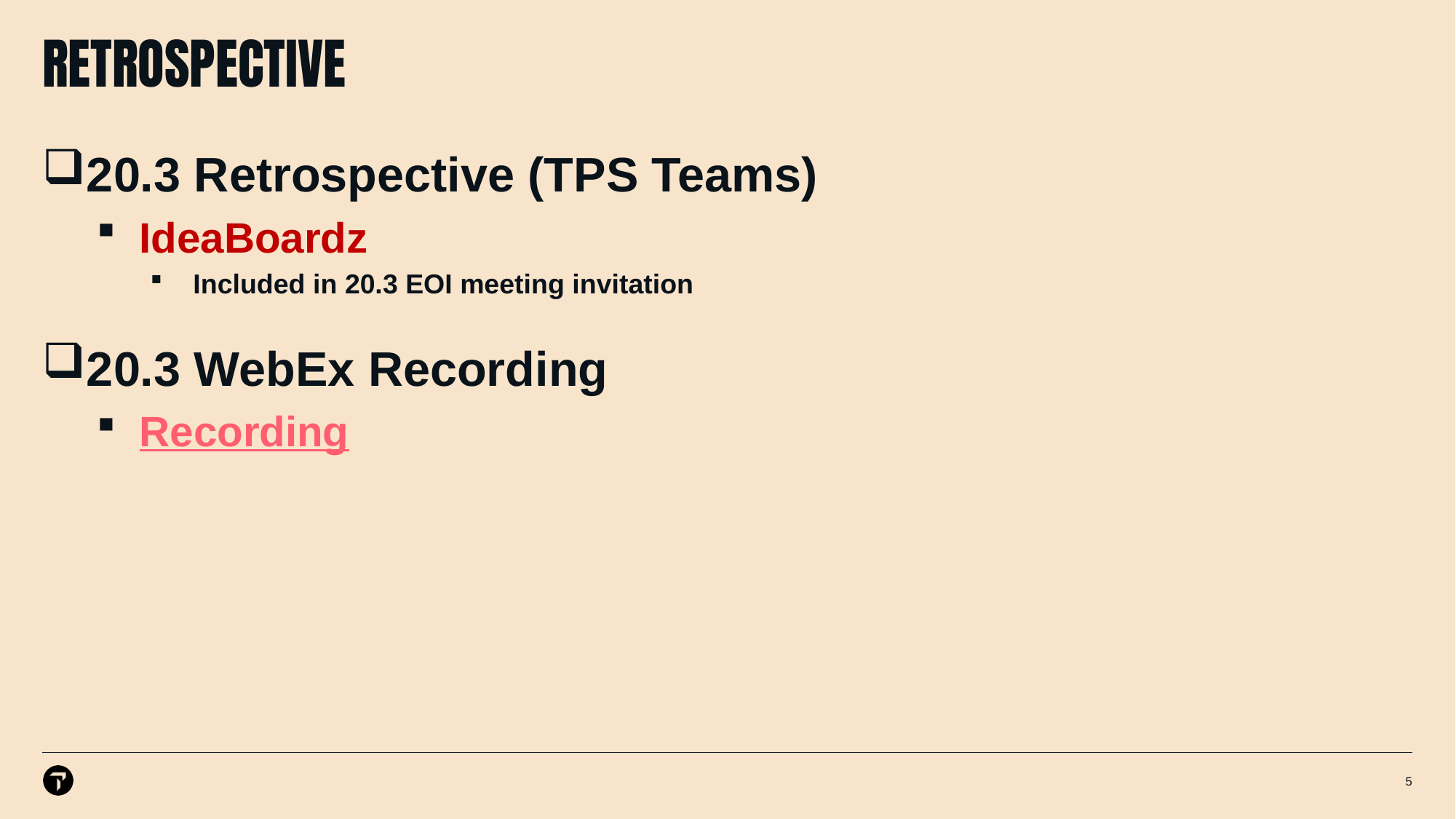

# retrospective
20.3 Retrospective (TPS Teams)
IdeaBoardz
Included in 20.3 EOI meeting invitation

20.3 WebEx Recording
Recording

5